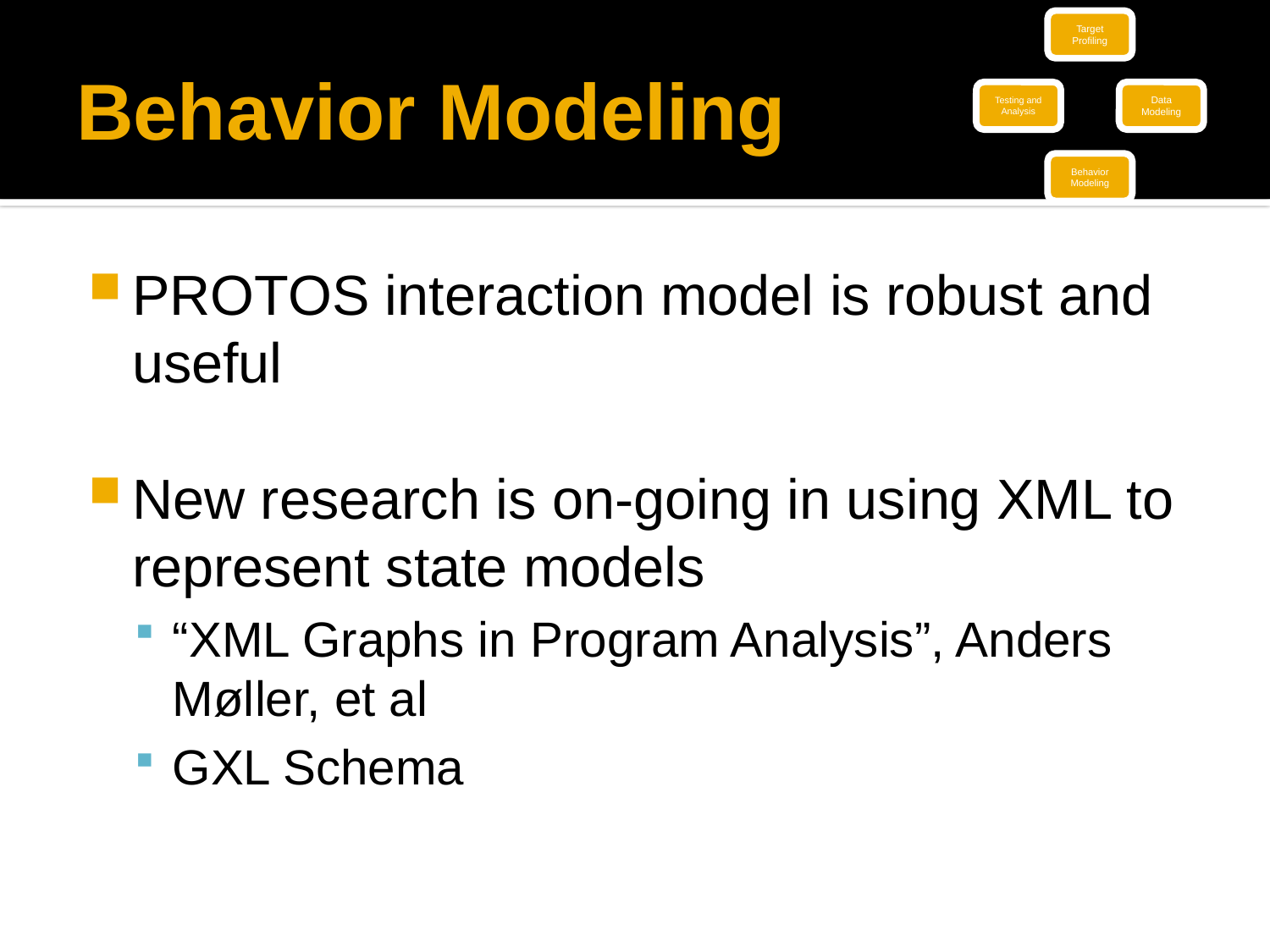

Behavior Modeling
Testing and Analysis
Target Profiling
Data Modeling
# Behavior Modeling
PROTOS interaction model is robust and useful

New research is on-going in using XML to represent state models
“XML Graphs in Program Analysis”, Anders Møller, et al
GXL Schema